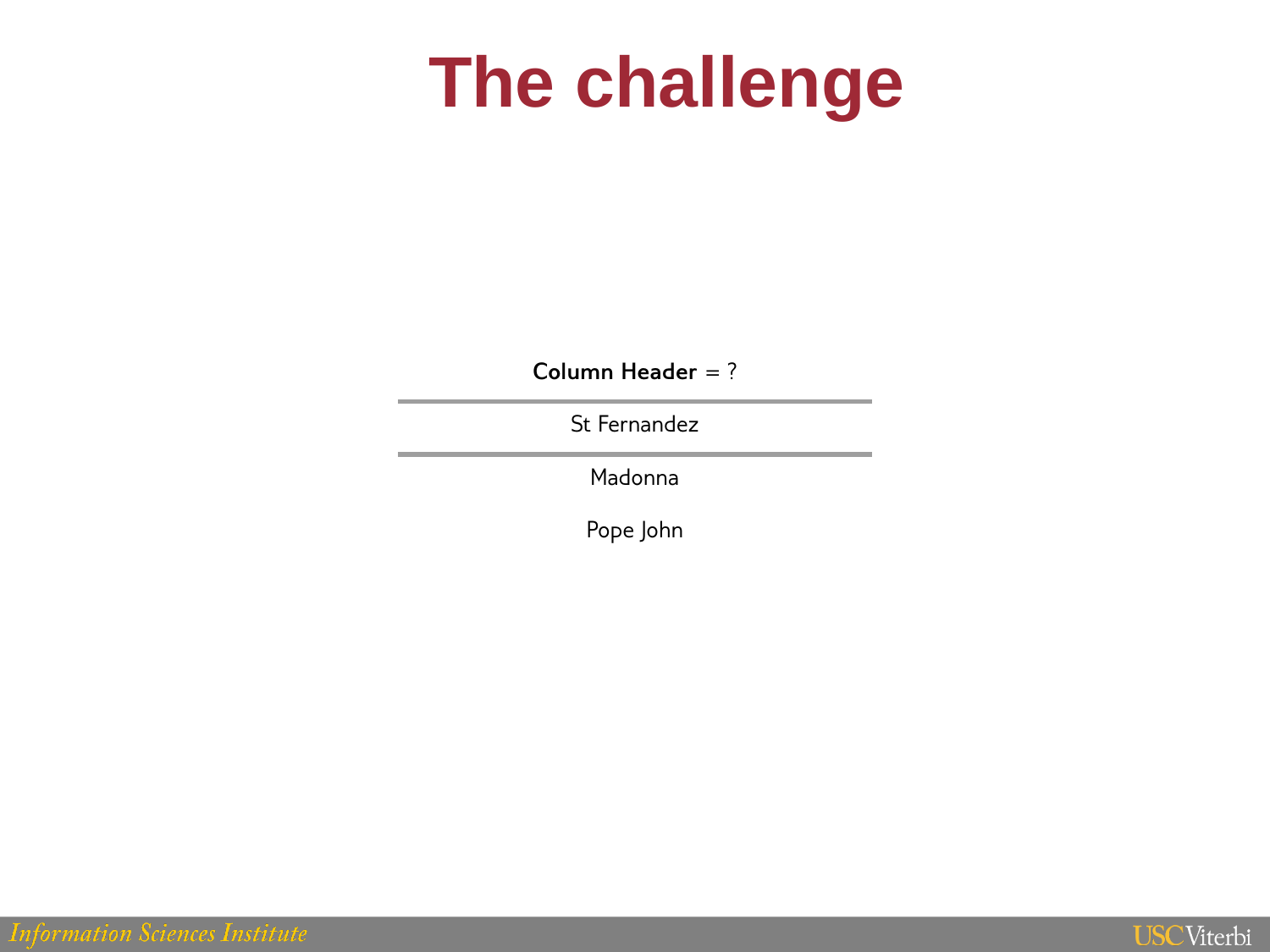

# The challenge
| Column Header = ? |
| --- |
| St Fernandez |
| Madonna |
| Pope John |